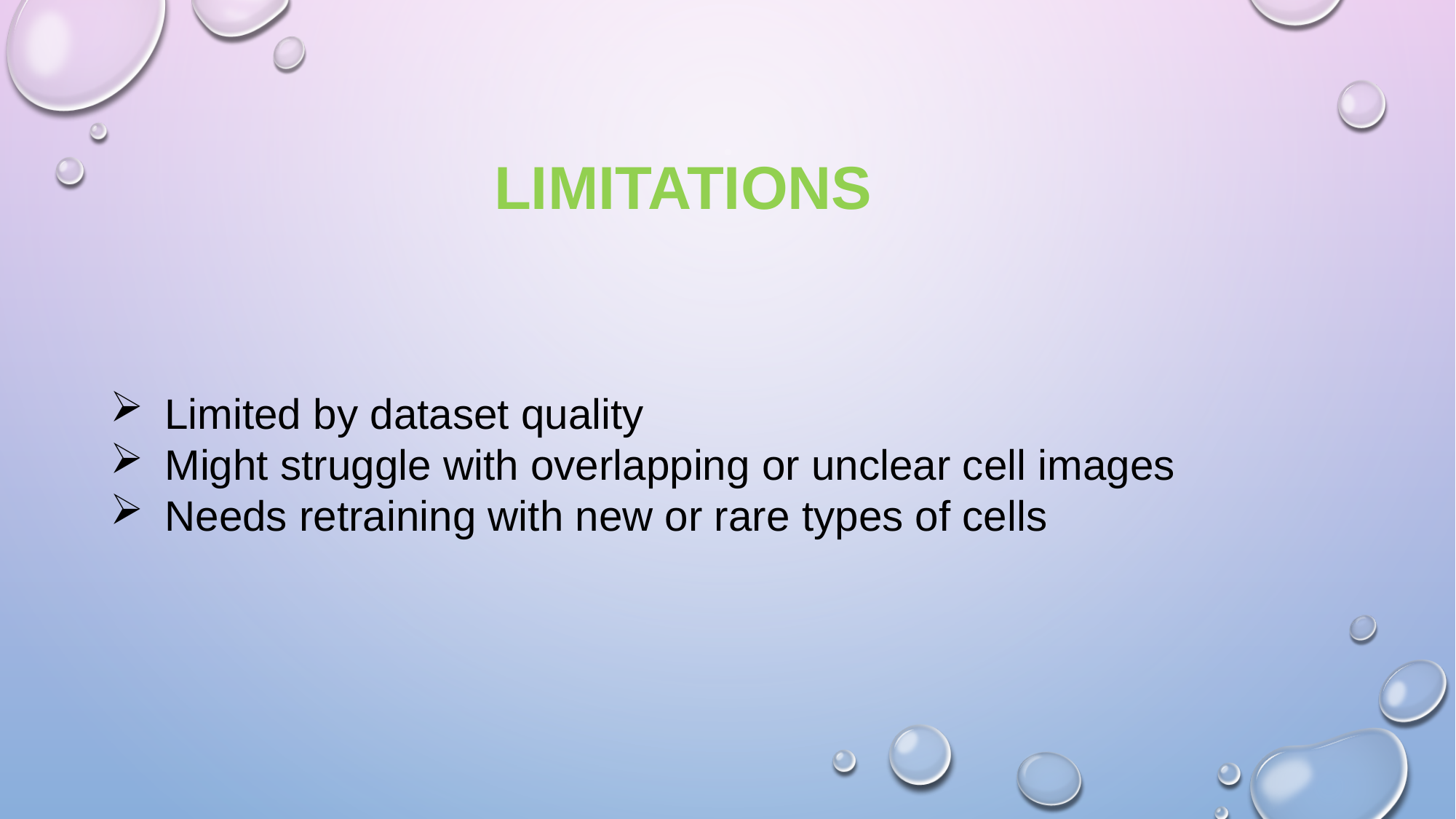

# Limitations
Limited by dataset quality
Might struggle with overlapping or unclear cell images
Needs retraining with new or rare types of cells